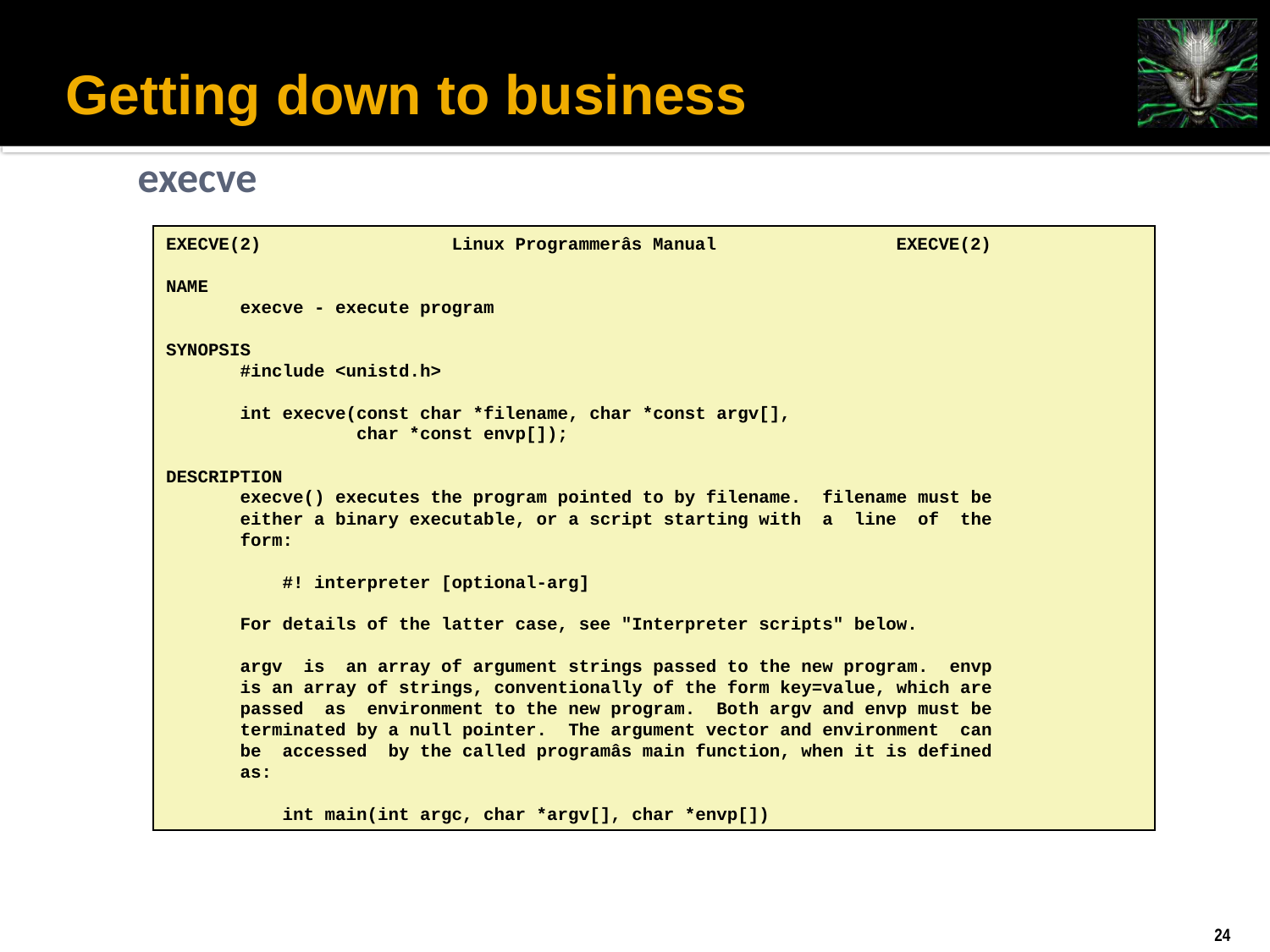

# Getting down to business
execve
EXECVE(2)                  Linux Programmerâs Manual                 EXECVE(2)

NAME
       execve - execute program

SYNOPSIS
       #include <unistd.h>

       int execve(const char *filename, char *const argv[],
                  char *const envp[]);

DESCRIPTION
       execve() executes the program pointed to by filename.  filename must be
       either a binary executable, or a script starting with  a  line  of  the
       form:

           #! interpreter [optional-arg]

       For details of the latter case, see "Interpreter scripts" below.

       argv  is  an array of argument strings passed to the new program.  envp
       is an array of strings, conventionally of the form key=value, which are
       passed  as  environment to the new program.  Both argv and envp must be
       terminated by a null pointer.  The argument vector and environment  can
       be  accessed  by the called programâs main function, when it is defined
       as:

           int main(int argc, char *argv[], char *envp[])